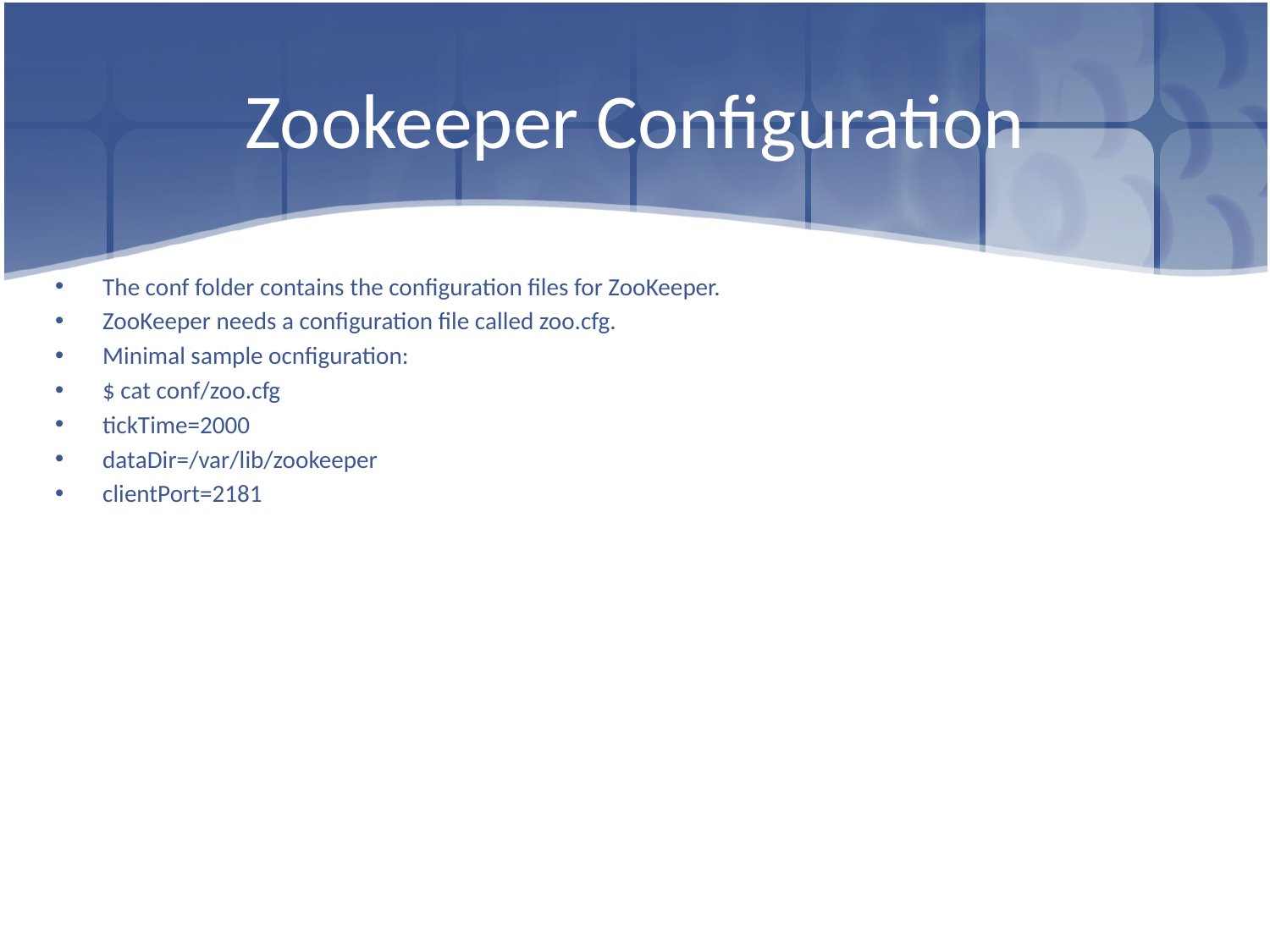

# Zookeeper Configuration
The conf folder contains the configuration files for ZooKeeper.
ZooKeeper needs a configuration file called zoo.cfg.
Minimal sample ocnfiguration:
$ cat conf/zoo.cfg
tickTime=2000
dataDir=/var/lib/zookeeper
clientPort=2181